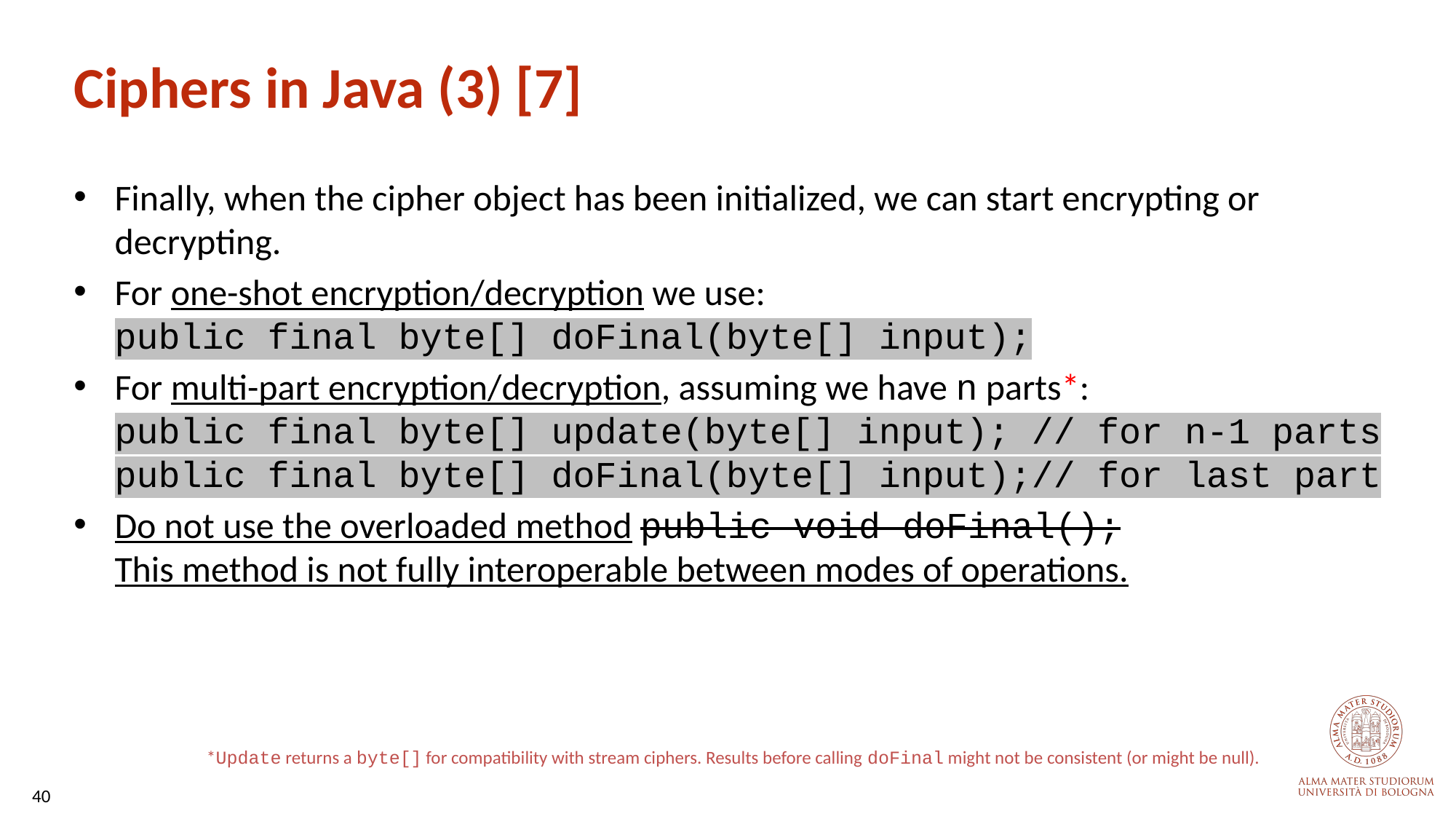

# Ciphers in Java (3) [7]
Finally, when the cipher object has been initialized, we can start encrypting or decrypting.
For one-shot encryption/decryption we use:
public final byte[] doFinal(byte[] input);
For multi-part encryption/decryption, assuming we have n parts*:
public final byte[] update(byte[] input); // for n-1 parts
public final byte[] doFinal(byte[] input);// for last part
Do not use the overloaded method public void doFinal();
This method is not fully interoperable between modes of operations.
*Update returns a byte[] for compatibility with stream ciphers. Results before calling doFinal might not be consistent (or might be null).